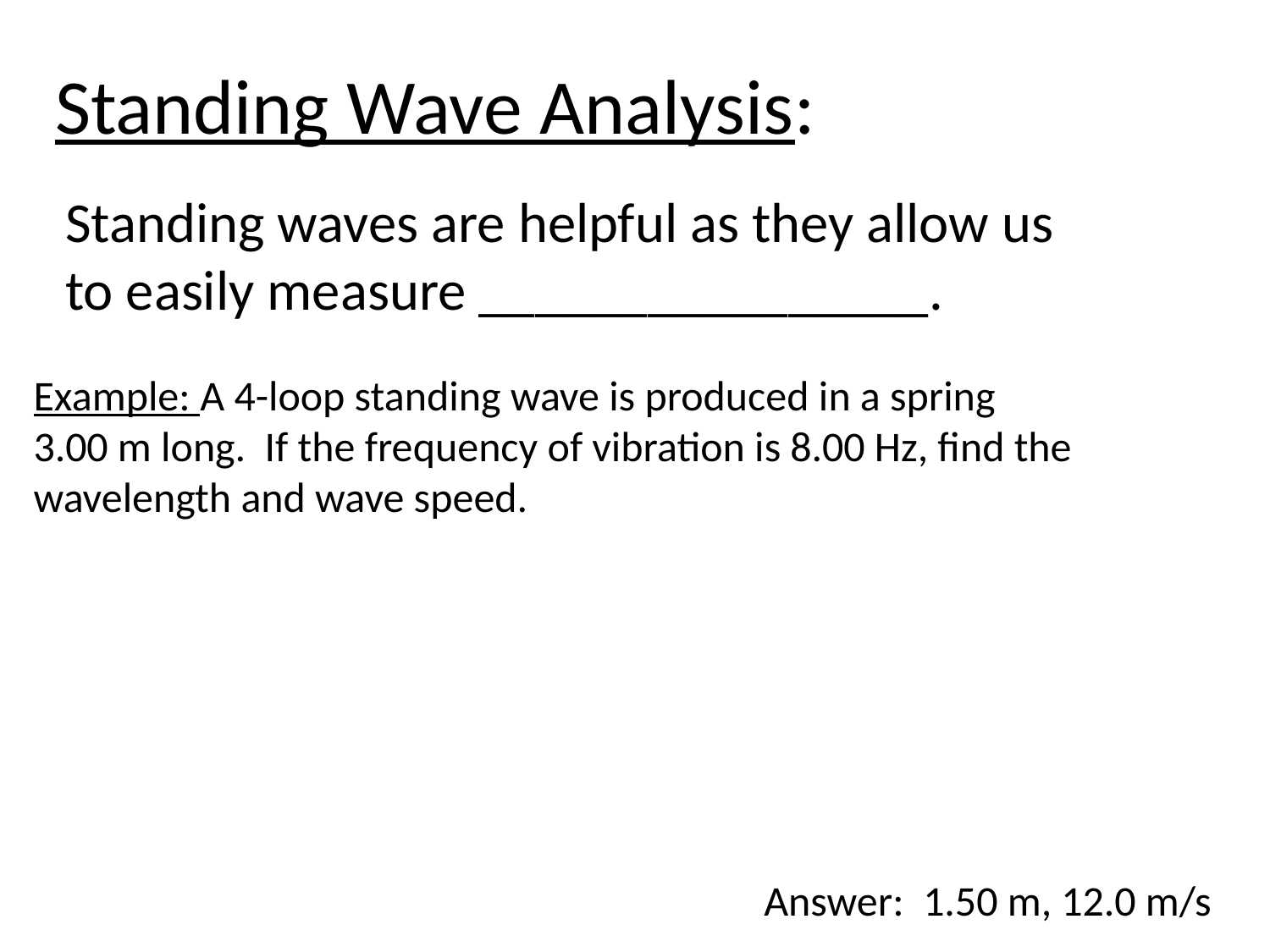

# Standing Wave Analysis:
Standing waves are helpful as they allow us to easily measure ________________.
Example: A 4-loop standing wave is produced in a spring 3.00 m long.  If the frequency of vibration is 8.00 Hz, find the wavelength and wave speed.
Answer:  1.50 m, 12.0 m/s